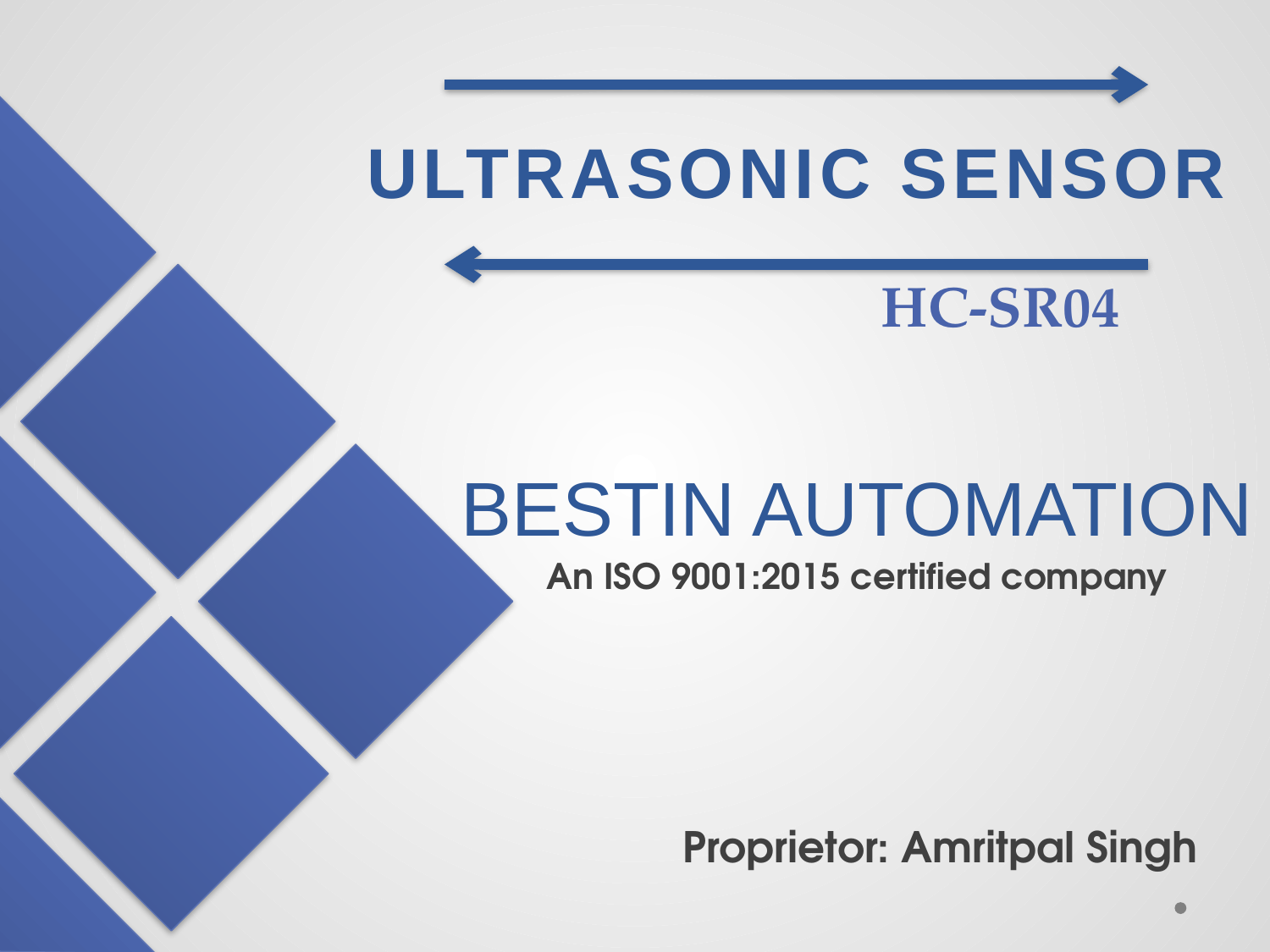

ULTRASONIC SENSOR

HC-SR04
BESTIN AUTOMATION

An ISO 9001:2015 certified company
Proprietor: Amritpal Singh